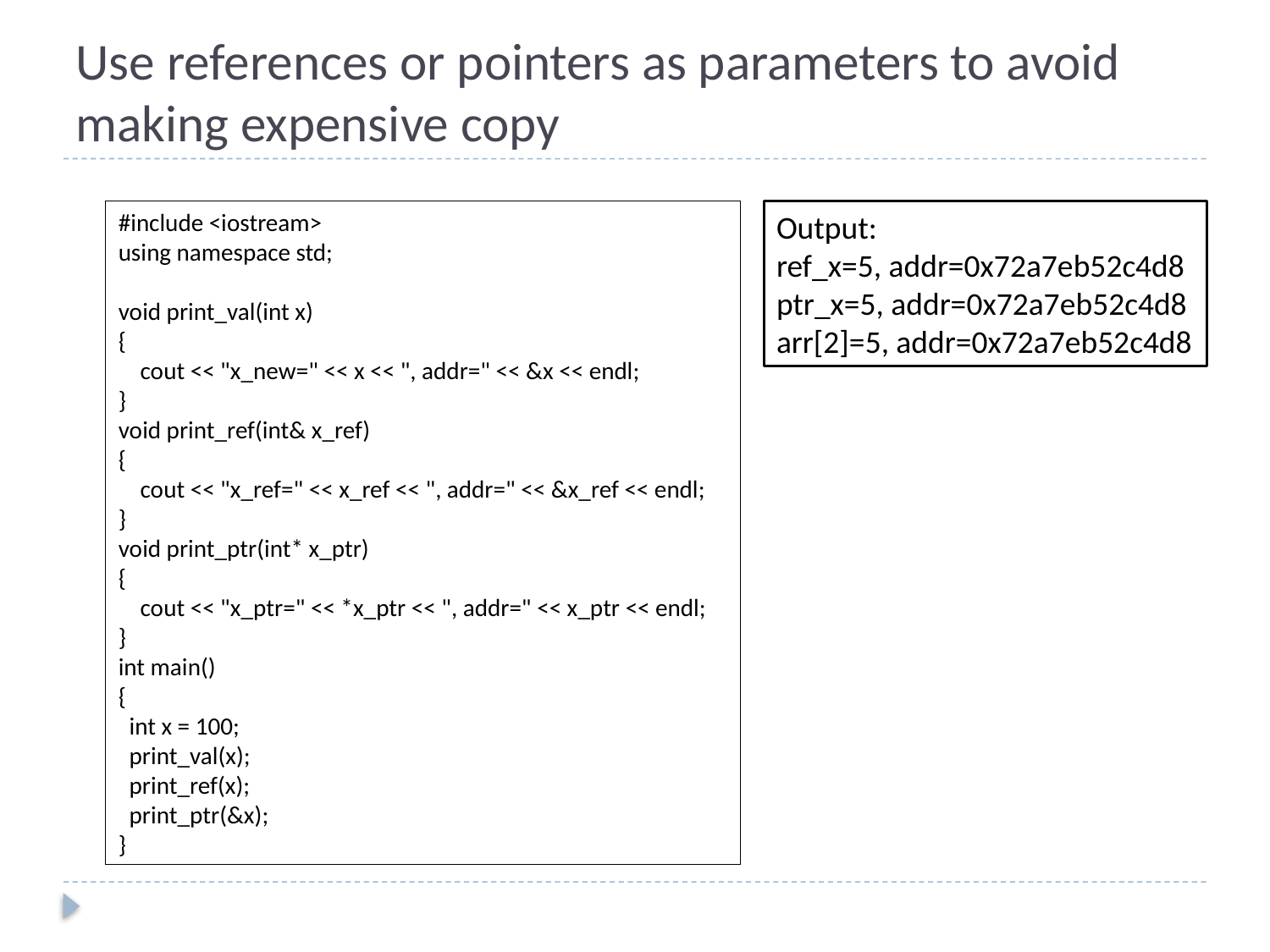

# Use references or pointers as parameters to avoid making expensive copy
#include <iostream>
using namespace std;

void print_val(int x)
{
    cout << "x_new=" << x << ", addr=" << &x << endl;
}
void print_ref(int& x_ref)
{
    cout << "x_ref=" << x_ref << ", addr=" << &x_ref << endl;
}
void print_ptr(int* x_ptr)
{
    cout << "x_ptr=" << *x_ptr << ", addr=" << x_ptr << endl;
}
int main()
{
  int x = 100;
  print_val(x);
  print_ref(x);
  print_ptr(&x);
}
Output:
ref_x=5, addr=0x72a7eb52c4d8
ptr_x=5, addr=0x72a7eb52c4d8
arr[2]=5, addr=0x72a7eb52c4d8